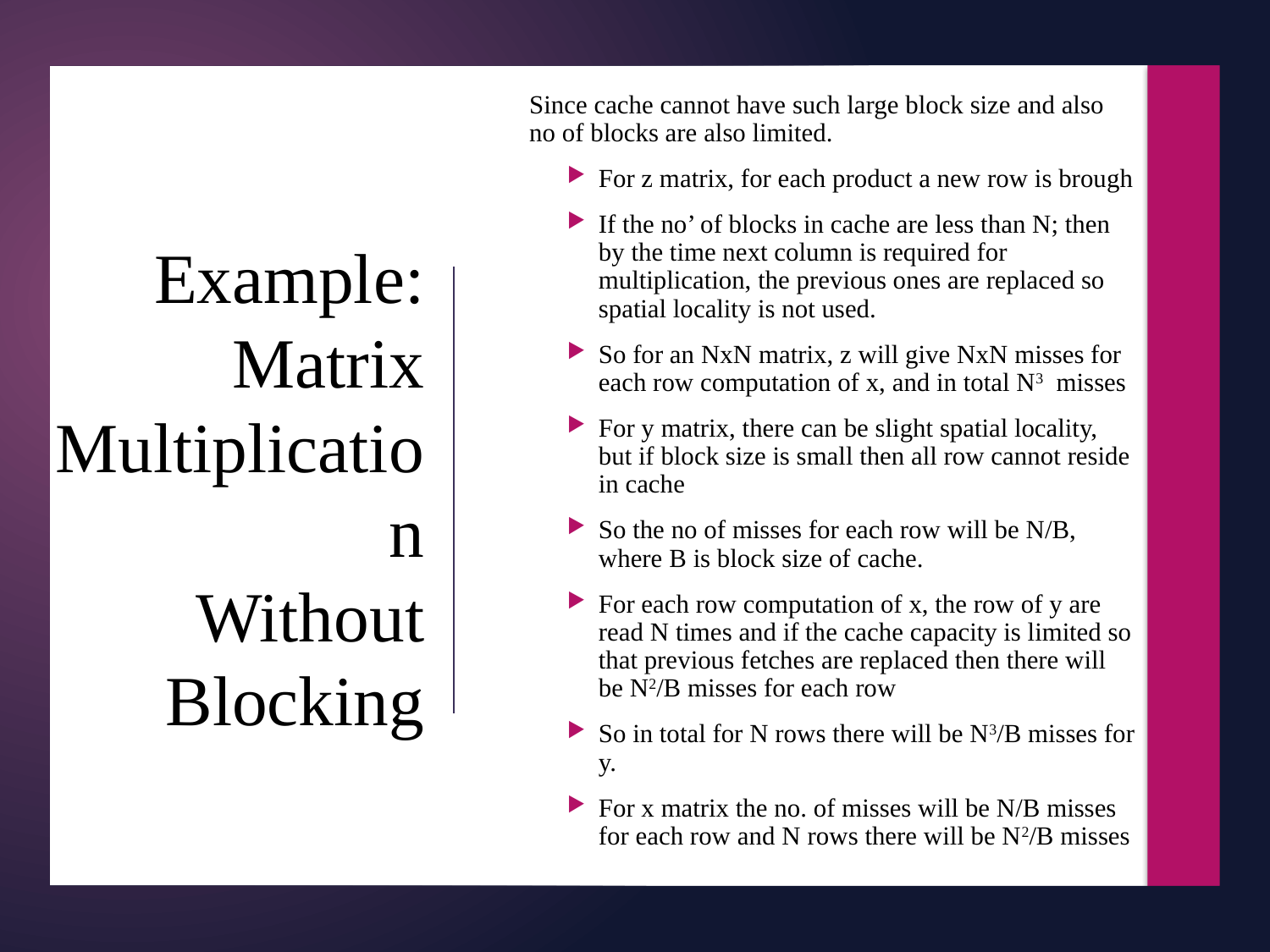

30

Since cache cannot have such large block size and also no of blocks are also limited.
For z matrix, for each product a new row is brough
If the no’ of blocks in cache are less than N; then by the time next column is required for multiplication, the previous ones are replaced so spatial locality is not used.
So for an NxN matrix, z will give NxN misses for each row computation of x, and in total N3  misses
For y matrix, there can be slight spatial locality, but if block size is small then all row cannot reside in cache
So the no of misses for each row will be N/B, where B is block size of cache.
For each row computation of x, the row of y are read N times and if the cache capacity is limited so that previous fetches are replaced then there will be N2/B misses for each row
So in total for N rows there will be N3/B misses for y.
For x matrix the no. of misses will be N/B misses for each row and N rows there will be N2/B misses

# Example: Matrix Multiplication Without Blocking